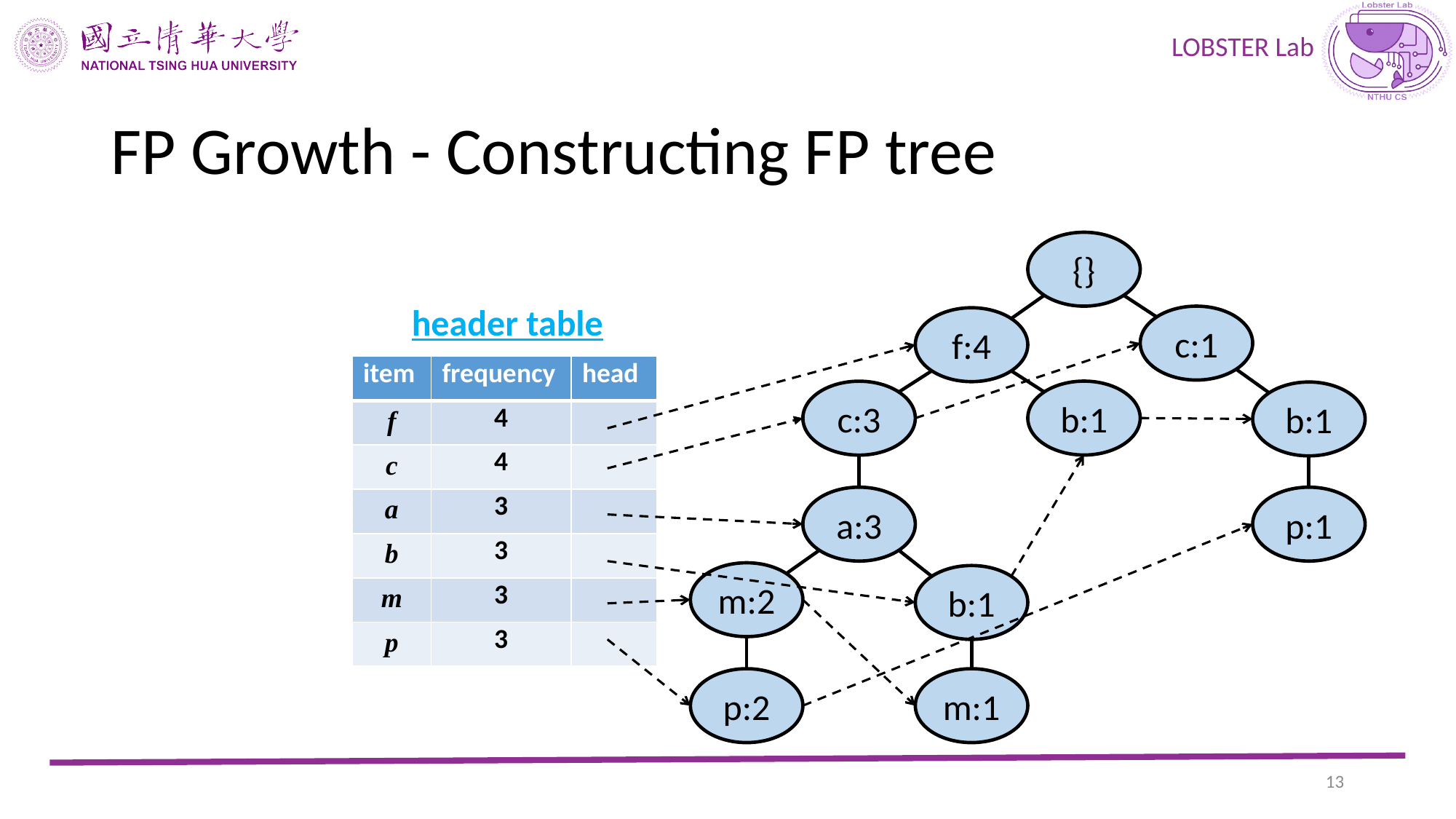

# FP Growth - Constructing FP tree
{}
header table
c:1
f:4
| item | frequency | head |
| --- | --- | --- |
| f | 4 |  |
| c | 4 |  |
| a | 3 |  |
| b | 3 |  |
| m | 3 |  |
| p | 3 |  |
b:1
c:3
b:1
a:3
p:1
m:2
b:1
p:2
m:1
13